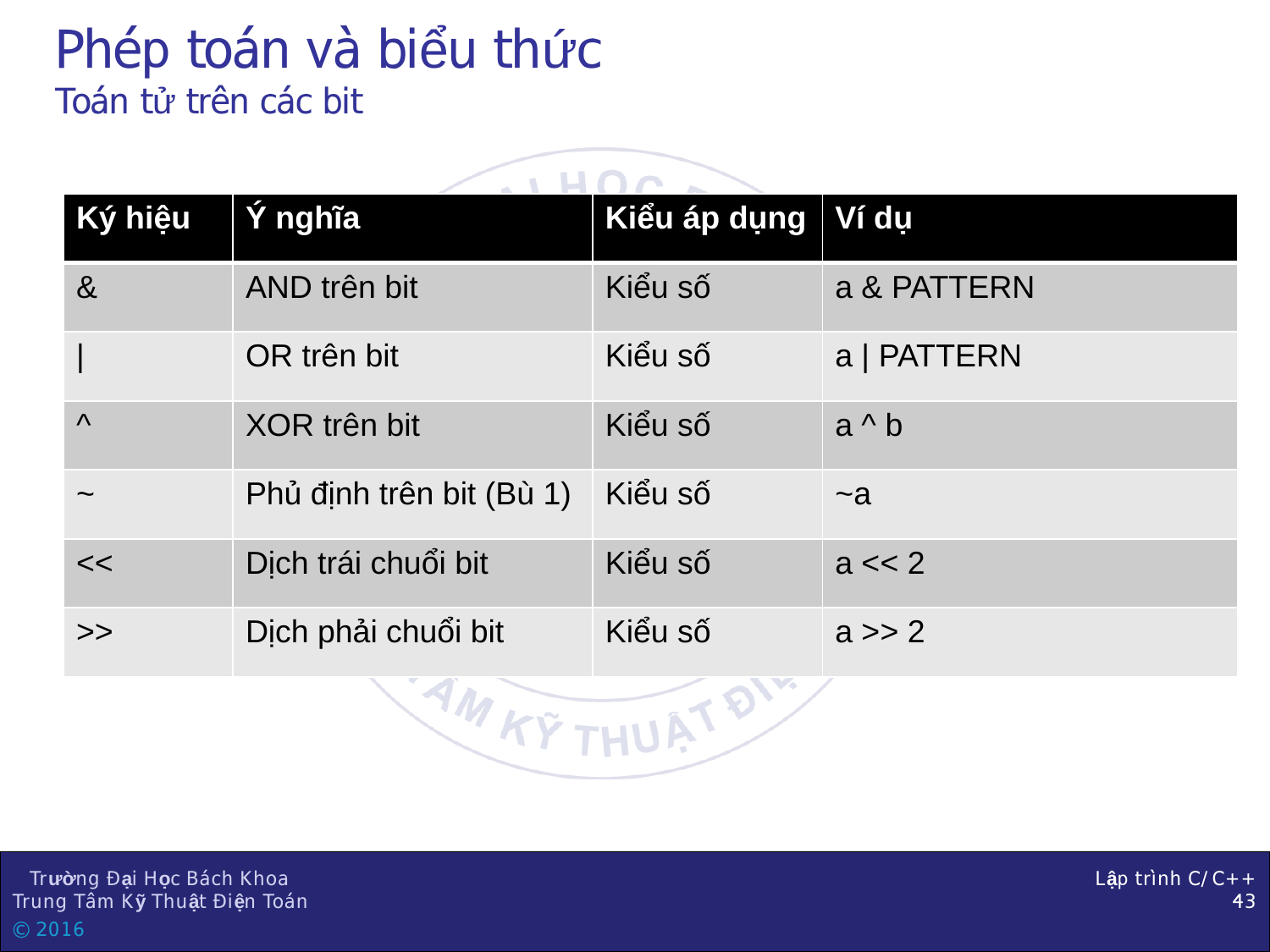

# Phép toán và biểu thức Toán tử trên các bit
| Ký hiệu | Ý nghĩa | Kiểu áp dụng | Ví dụ |
| --- | --- | --- | --- |
| & | AND trên bit | Kiểu số | a & PATTERN |
| | | OR trên bit | Kiểu số | a | PATTERN |
| ^ | XOR trên bit | Kiểu số | a ^ b |
| ~ | Phủ định trên bit (Bù 1) | Kiểu số | ~a |
| << | Dịch trái chuổi bit | Kiểu số | a << 2 |
| >> | Dịch phải chuổi bit | Kiểu số | a >> 2 |